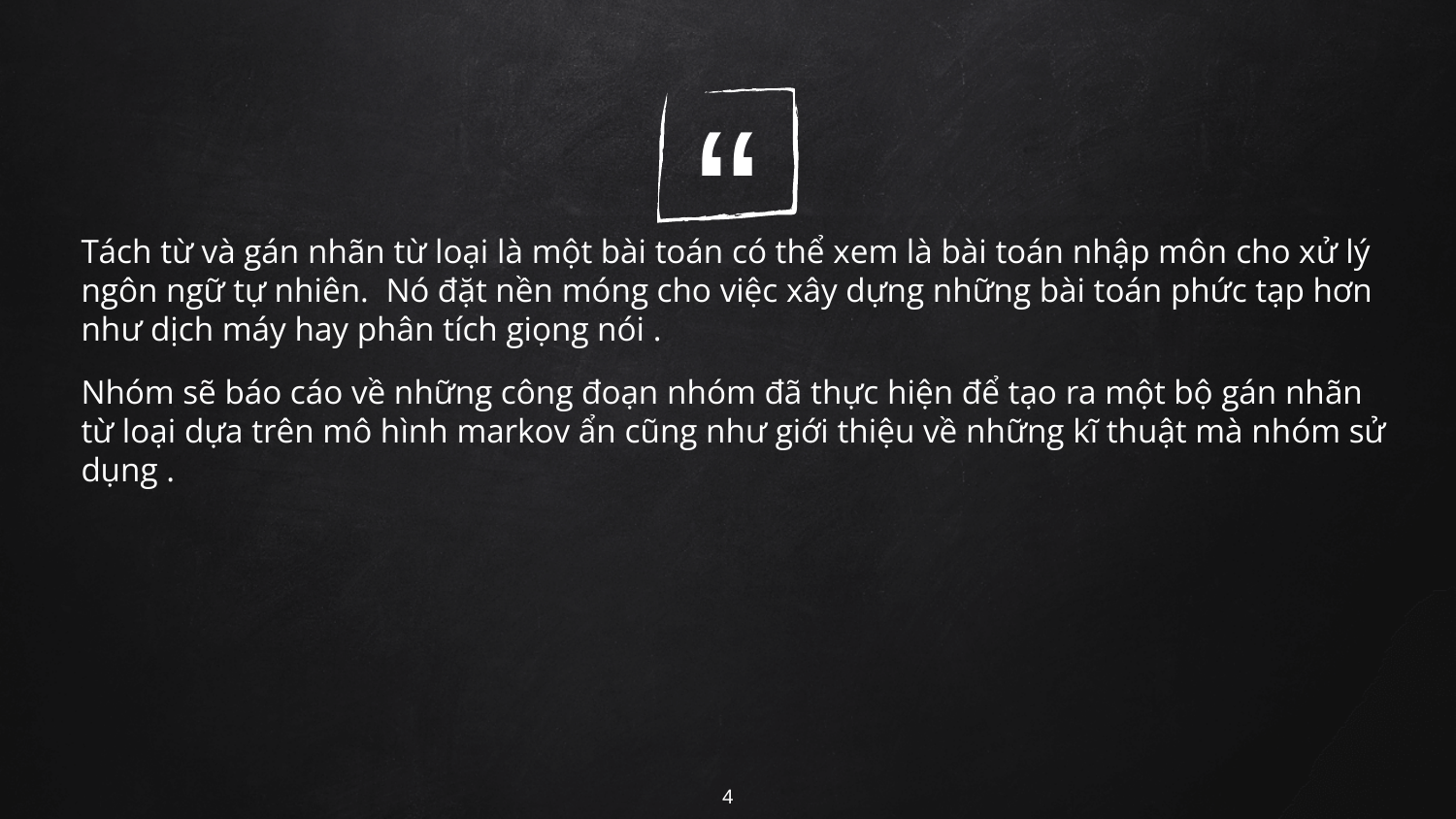

Tách từ và gán nhãn từ loại là một bài toán có thể xem là bài toán nhập môn cho xử lý ngôn ngữ tự nhiên.  Nó đặt nền móng cho việc xây dựng những bài toán phức tạp hơn như dịch máy hay phân tích giọng nói .
Nhóm sẽ báo cáo về những công đoạn nhóm đã thực hiện để tạo ra một bộ gán nhãn từ loại dựa trên mô hình markov ẩn cũng như giới thiệu về những kĩ thuật mà nhóm sử dụng .
4